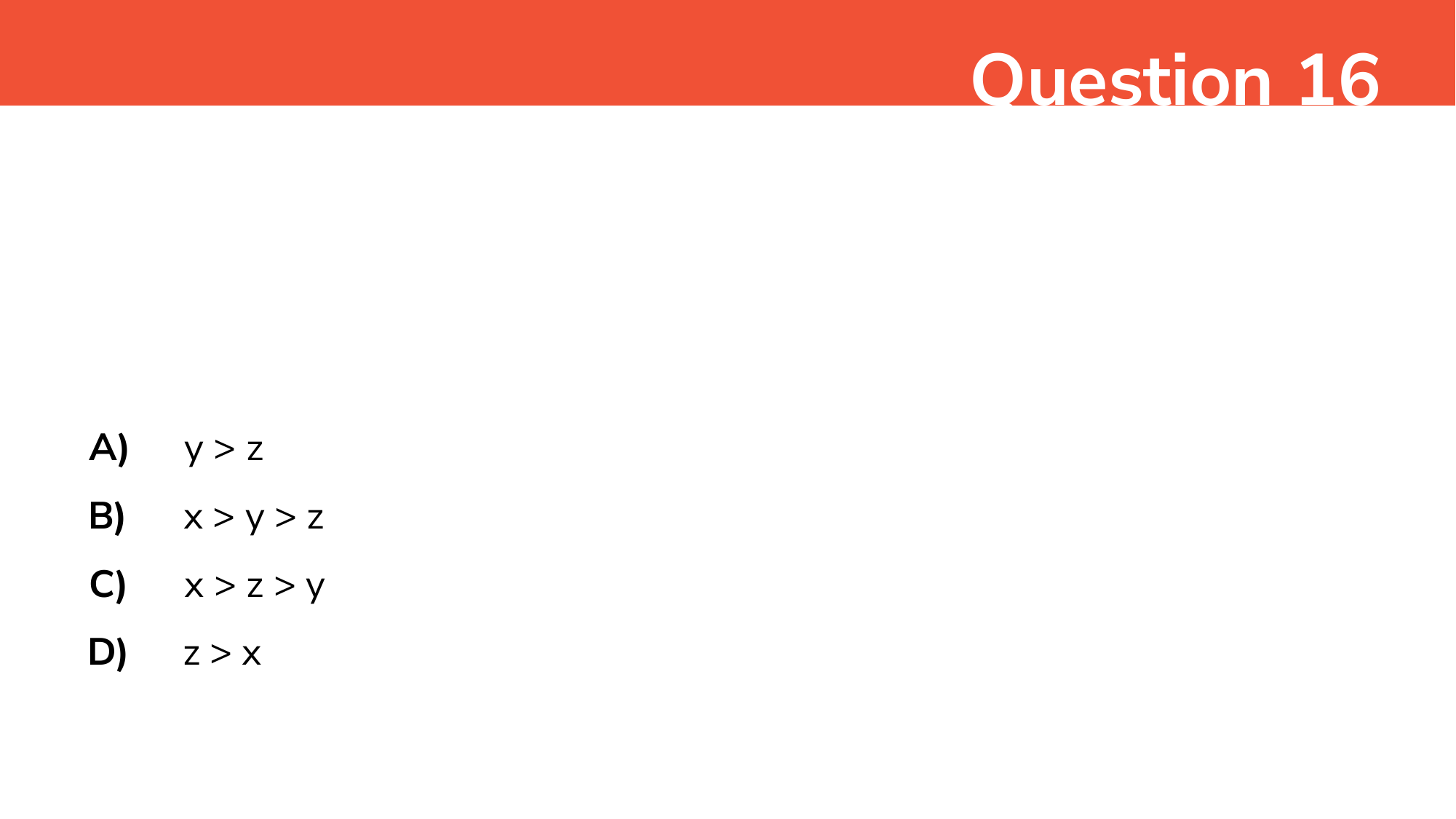

Question 16
A)
y > z
B)
x > y > z
C)
x > z > y
D)
z > x